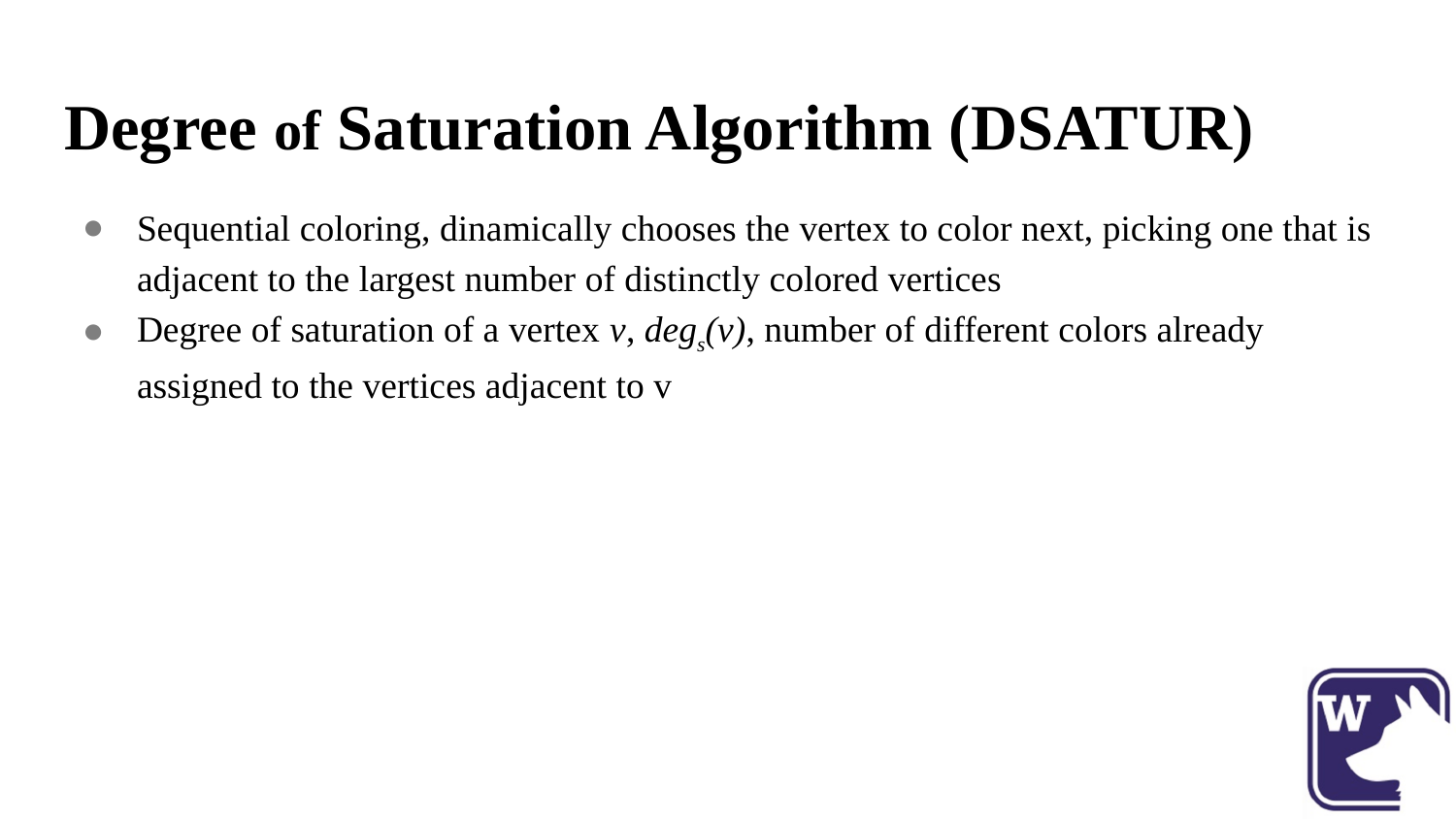

# Degree of Saturation Algorithm (DSATUR)
Sequential coloring, dinamically chooses the vertex to color next, picking one that is adjacent to the largest number of distinctly colored vertices
Degree of saturation of a vertex v, degs(v), number of different colors already assigned to the vertices adjacent to v